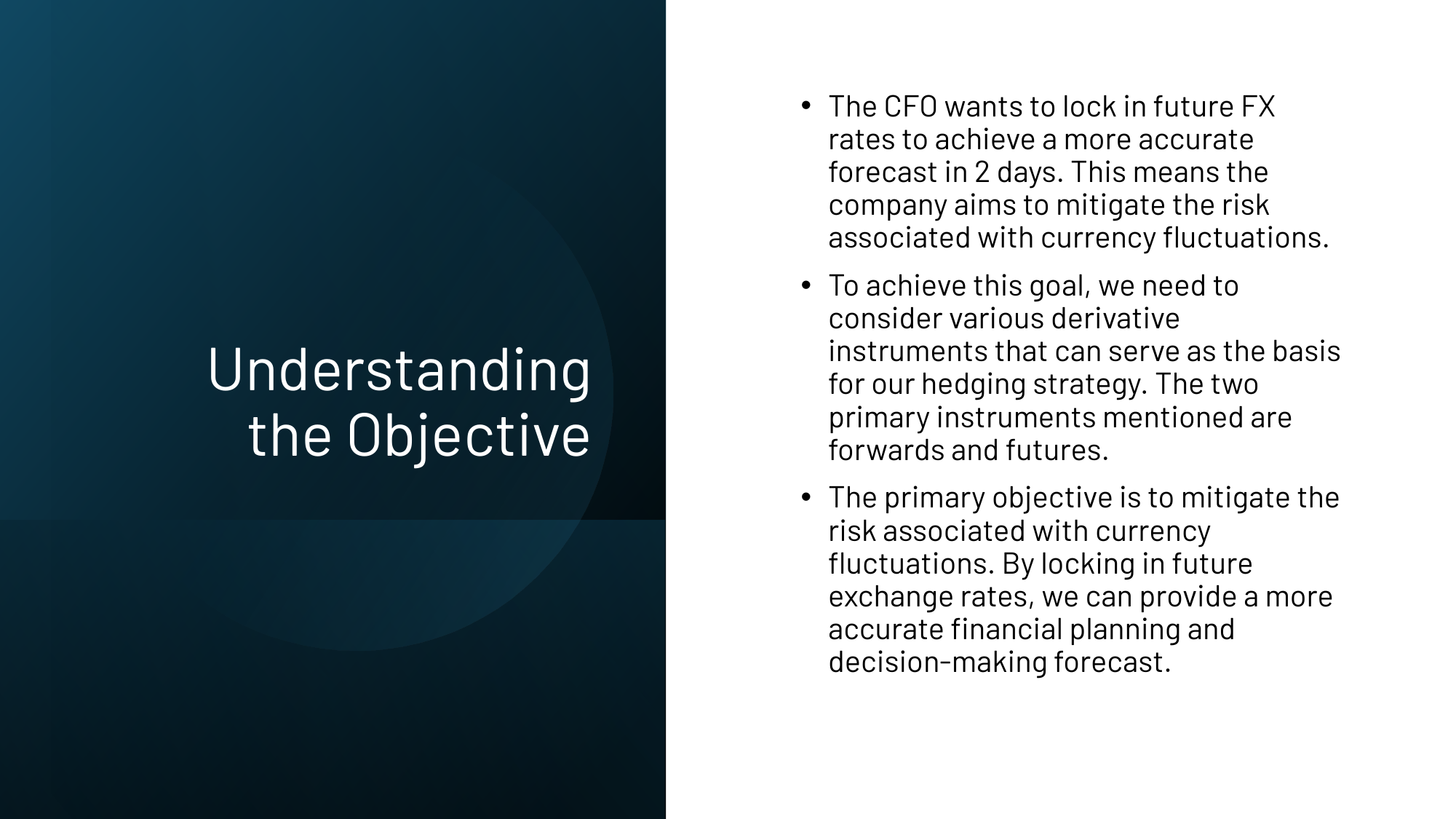

# Understanding the Objective

The CFO wants to lock in future FX rates to achieve a more accurate forecast in 2 days. This means the company aims to mitigate the risk associated with currency fluctuations.
To achieve this goal, we need to consider various derivative instruments that can serve as the basis for our hedging strategy. The two primary instruments mentioned are forwards and futures.
The primary objective is to mitigate the risk associated with currency fluctuations. By locking in future exchange rates, we can provide a more accurate financial planning and decision-making forecast.